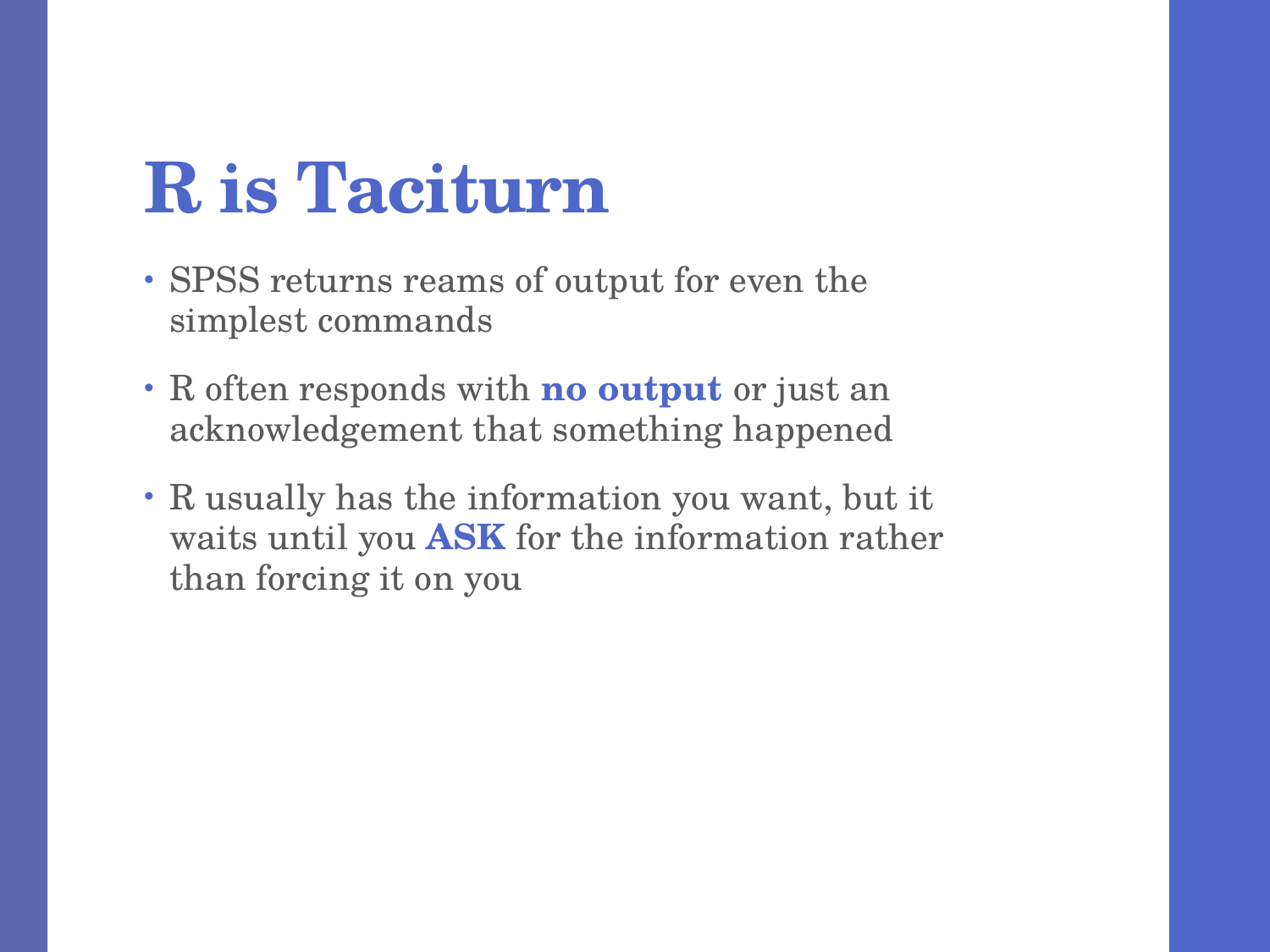

# R is Taciturn
SPSS returns reams of output for even the simplest commands
R often responds with no output or just an acknowledgement that something happened
R usually has the information you want, but it waits until you ASK for the information rather than forcing it on you